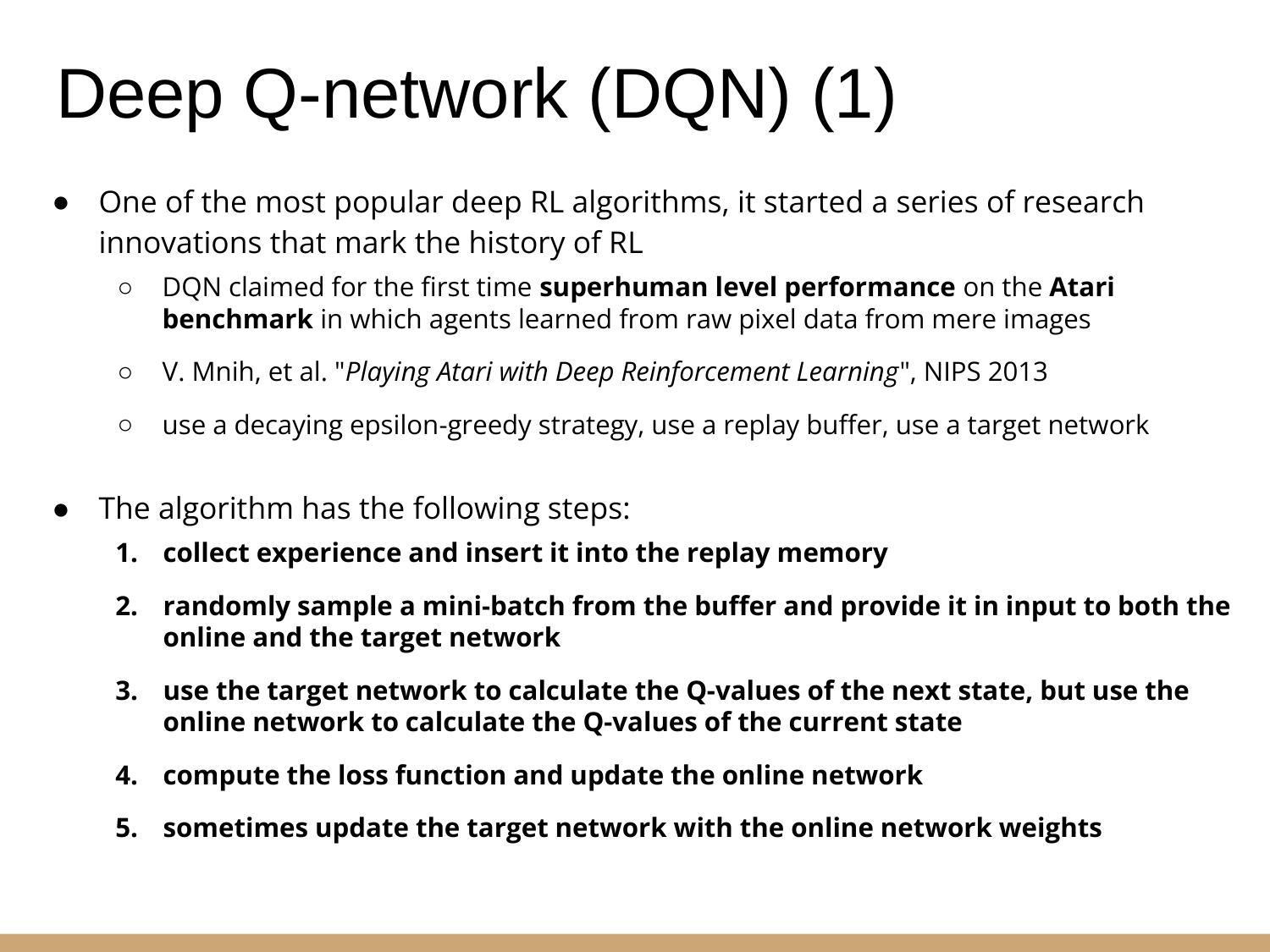

Deep Q-network (DQN) (1)
One of the most popular deep RL algorithms, it started a series of research innovations that mark the history of RL
DQN claimed for the first time superhuman level performance on the Atari benchmark in which agents learned from raw pixel data from mere images
V. Mnih, et al. "Playing Atari with Deep Reinforcement Learning", NIPS 2013
use a decaying epsilon-greedy strategy, use a replay buffer, use a target network

The algorithm has the following steps:
collect experience and insert it into the replay memory
randomly sample a mini-batch from the buffer and provide it in input to both the online and the target network
use the target network to calculate the Q-values of the next state, but use the online network to calculate the Q-values of the current state
compute the loss function and update the online network
sometimes update the target network with the online network weights